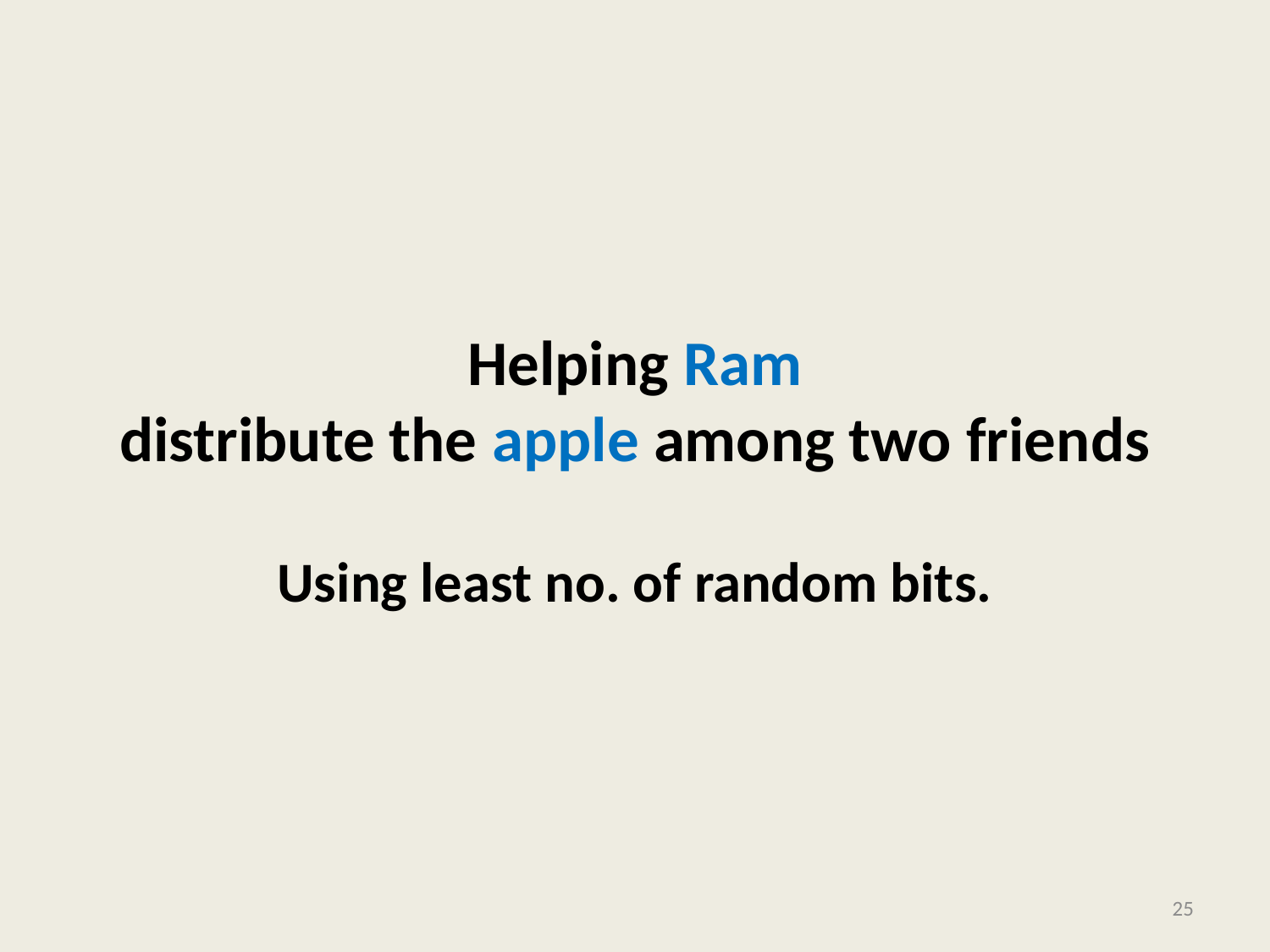

# Helping Ram distribute the apple among two friends
Using least no. of random bits.
25